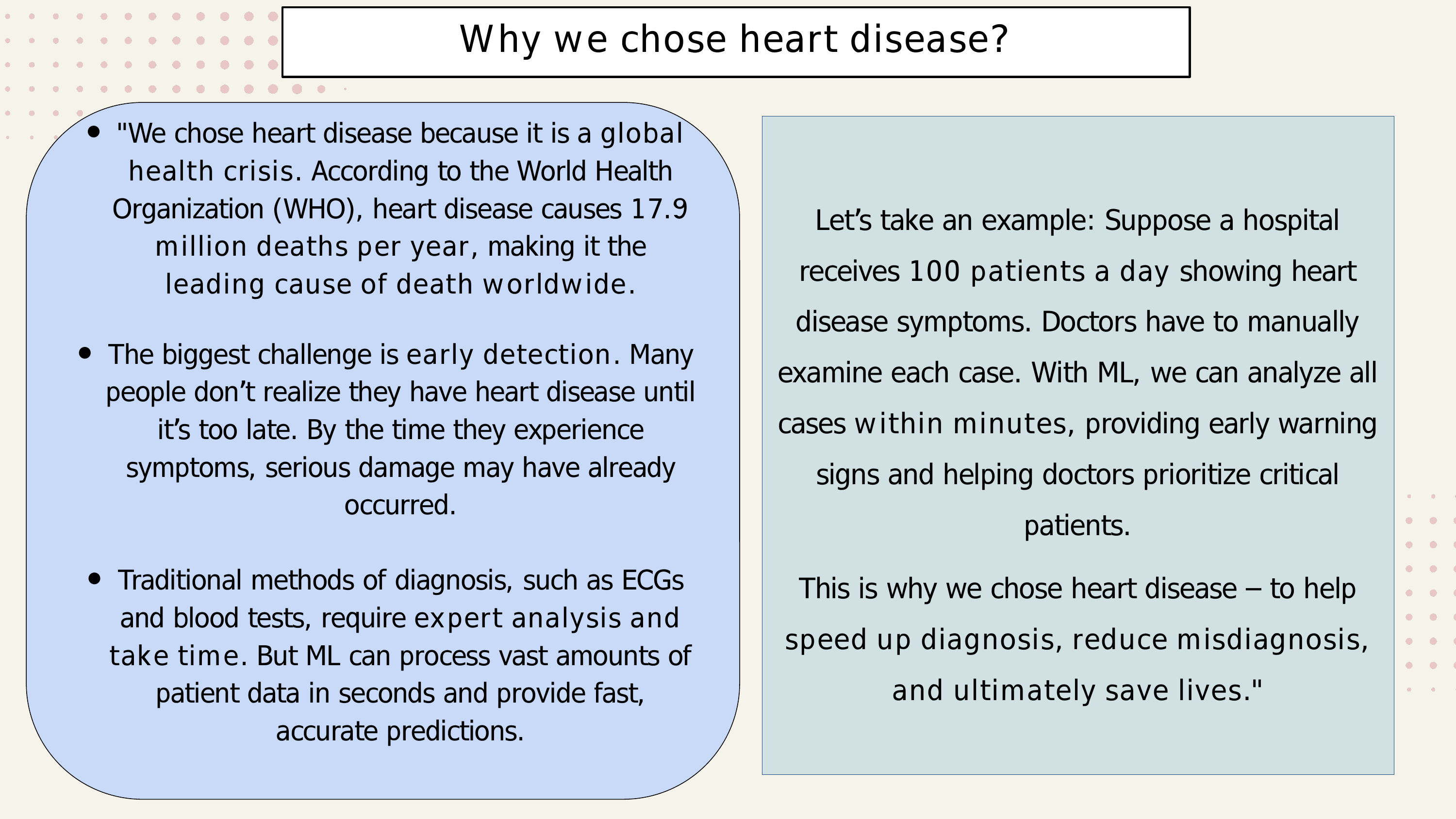

Why we chose heart disease?
"We chose heart disease because it is a global health crisis. According to the World Health Organization (WHO), heart disease causes 17.9 million deaths per year, making it the leading cause of death worldwide.
The biggest challenge is early detection. Many people don’t realize they have heart disease until it’s too late. By the time they experience symptoms, serious damage may have already occurred.
Traditional methods of diagnosis, such as ECGs and blood tests, require expert analysis and take time. But ML can process vast amounts of patient data in seconds and provide fast, accurate predictions.

Let’s take an example: Suppose a hospital receives 100 patients a day showing heart disease symptoms. Doctors have to manually examine each case. With ML, we can analyze all cases within minutes, providing early warning signs and helping doctors prioritize critical patients.
This is why we chose heart disease – to help speed up diagnosis, reduce misdiagnosis, and ultimately save lives."